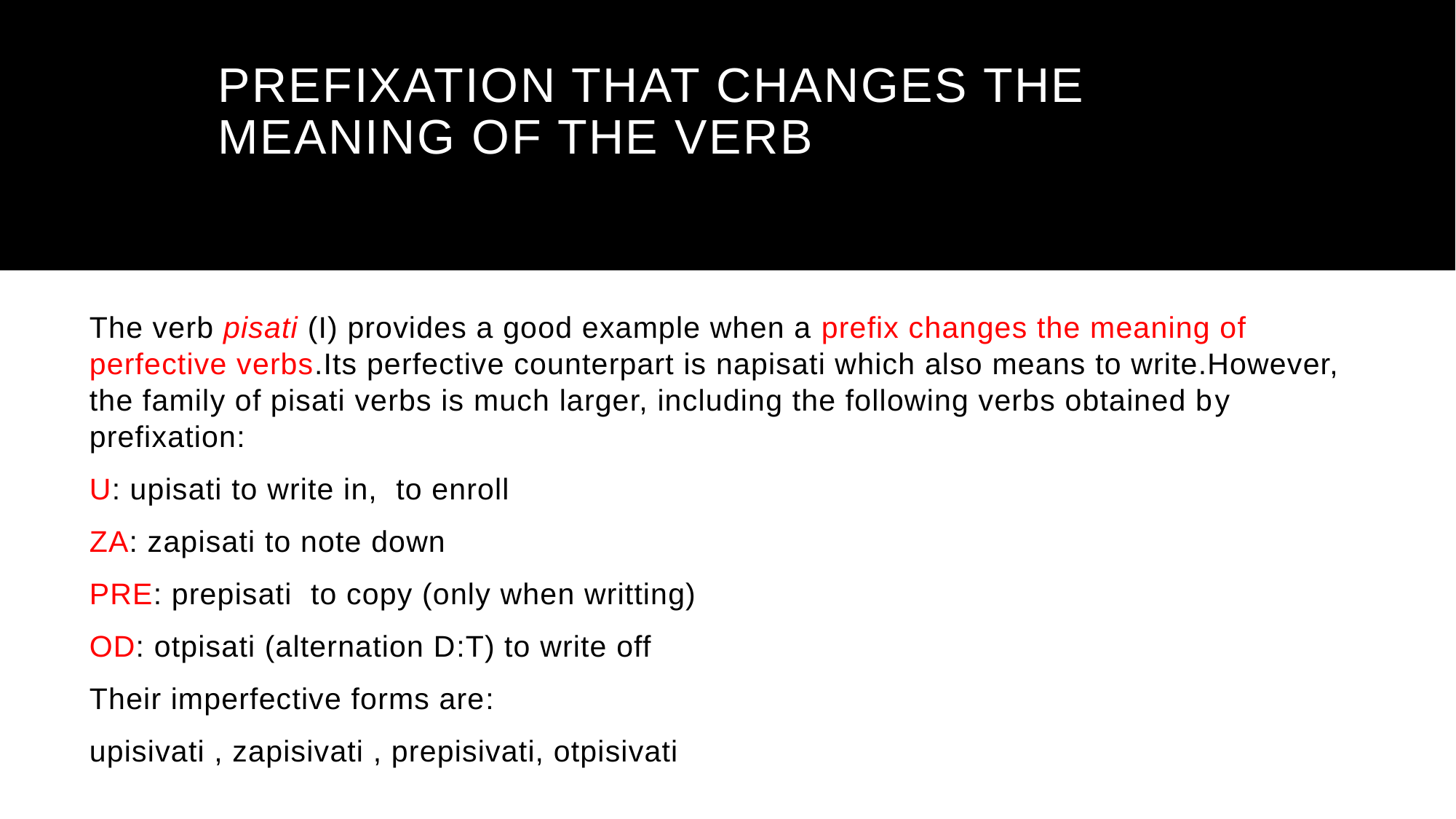

# Prefixation that changes the meaning of the verb
The verb pisati (I) provides a good example when a prefix changes the meaning of perfective verbs.Its perfective counterpart is napisati which also means to write.However, the family of pisati verbs is much larger, including the following verbs obtained by prefixation:
U: upisati to write in,  to enroll
ZA: zapisati to note down
PRE: prepisati  to copy (only when writting)
OD: otpisati (alternation D:T) to write off
Their imperfective forms are:
upisivati , zapisivati , prepisivati, otpisivati